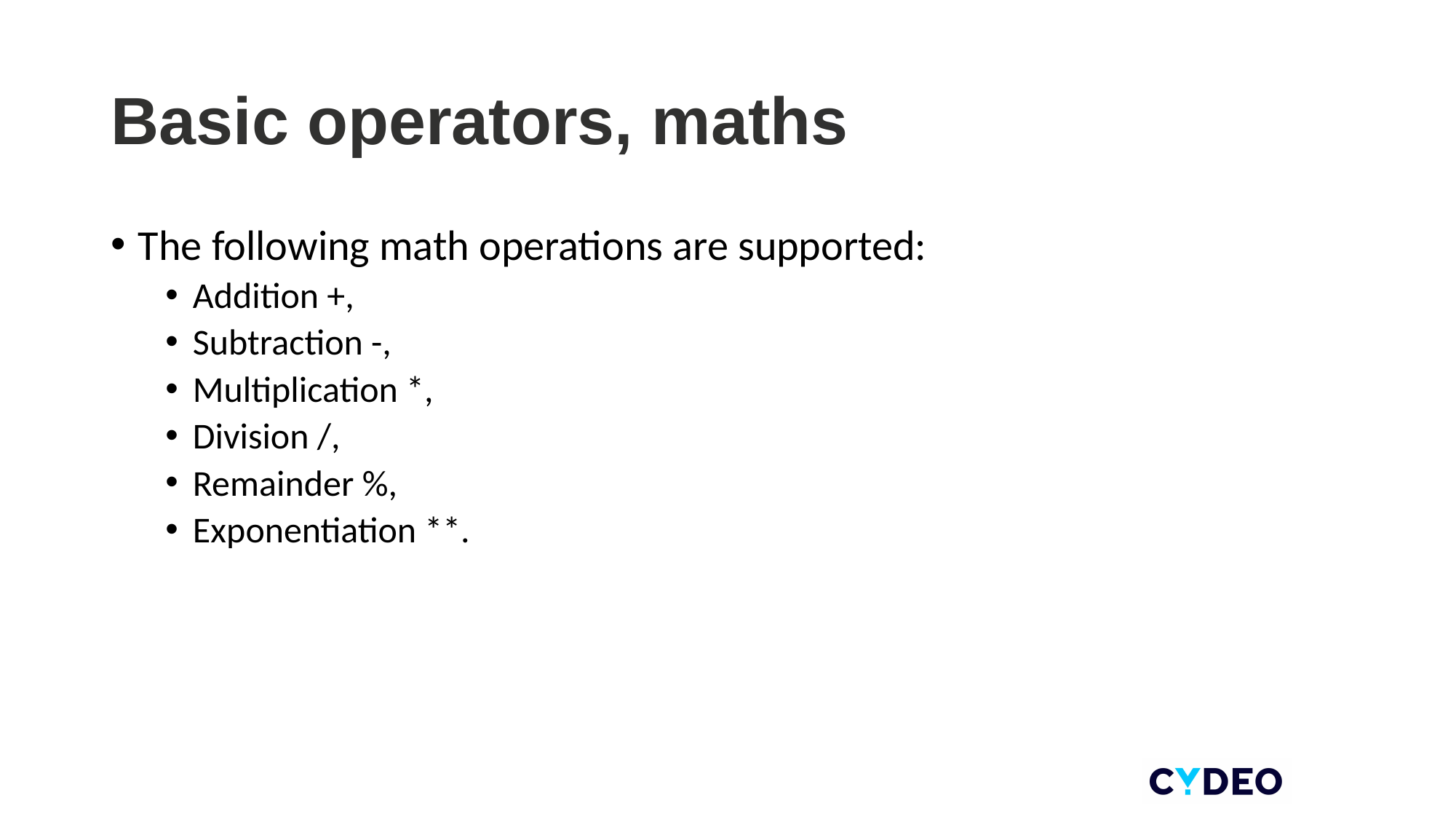

# Basic operators, maths
The following math operations are supported:
Addition +,
Subtraction -,
Multiplication *,
Division /,
Remainder %,
Exponentiation **.